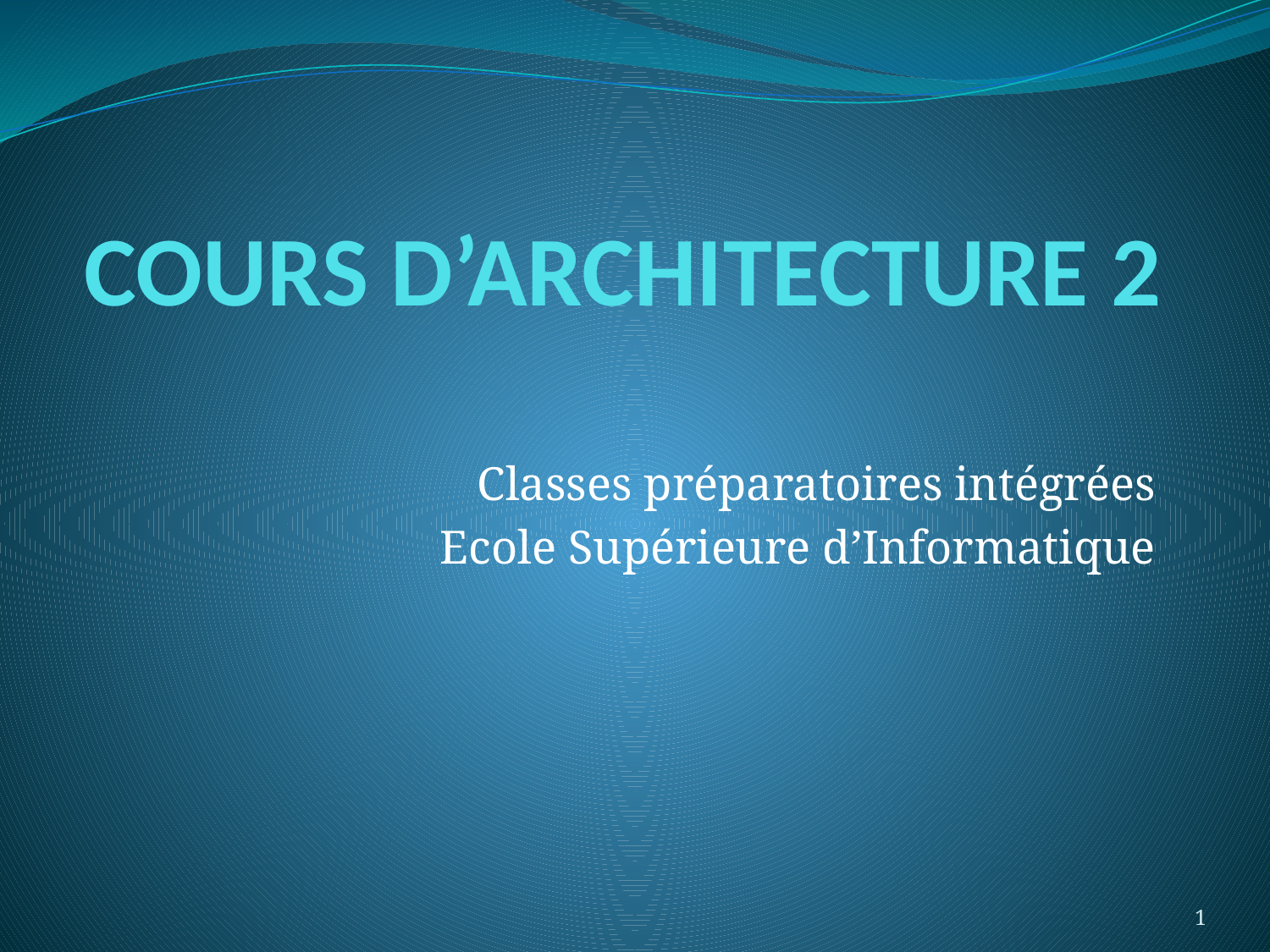

# COURS D’ARCHITECTURE 2
Classes préparatoires intégrées
Ecole Supérieure d’Informatique
1